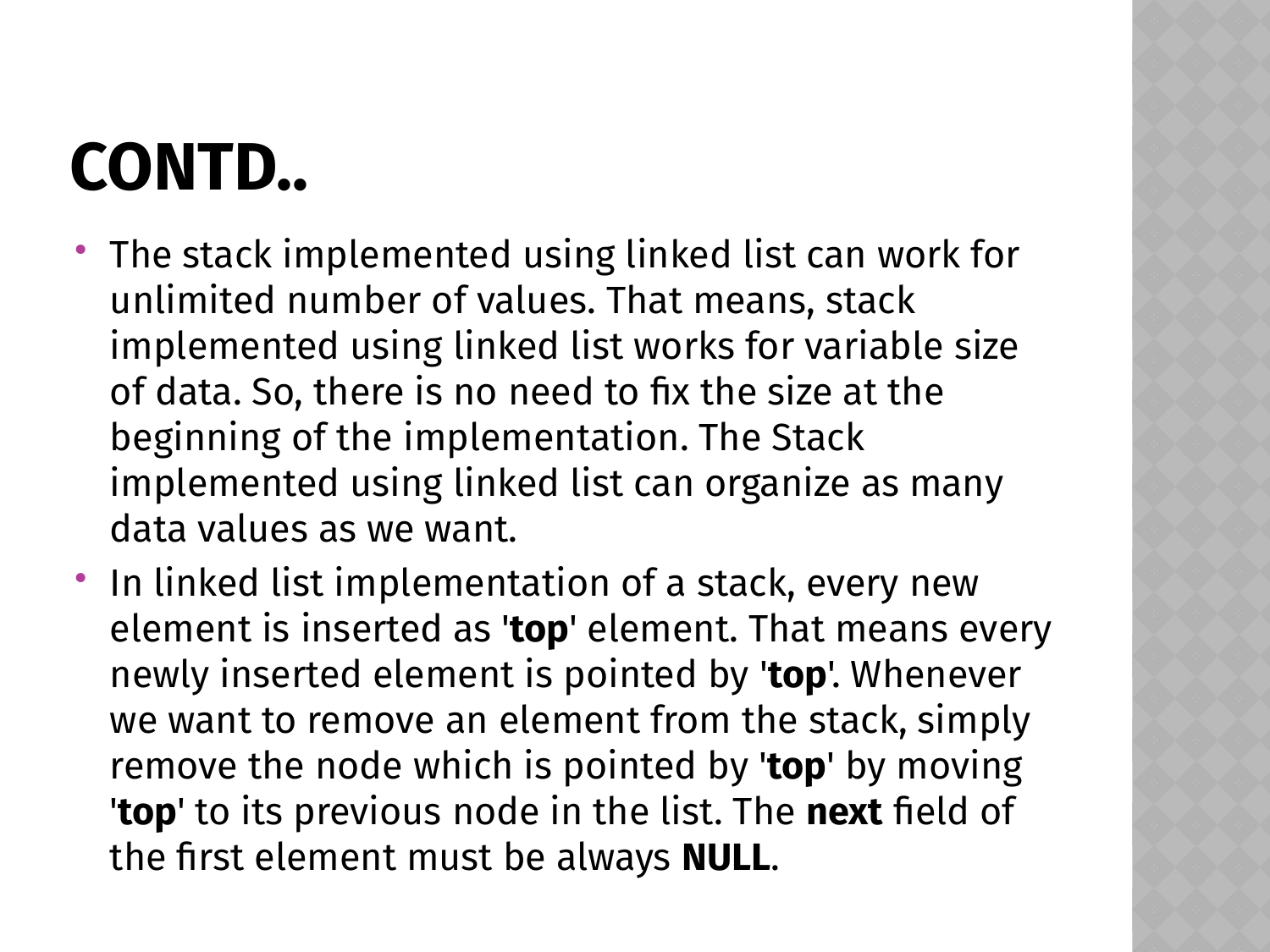

# Contd..
The stack implemented using linked list can work for unlimited number of values. That means, stack implemented using linked list works for variable size of data. So, there is no need to fix the size at the beginning of the implementation. The Stack implemented using linked list can organize as many data values as we want.
In linked list implementation of a stack, every new element is inserted as 'top' element. That means every newly inserted element is pointed by 'top'. Whenever we want to remove an element from the stack, simply remove the node which is pointed by 'top' by moving 'top' to its previous node in the list. The next field of the first element must be always NULL.